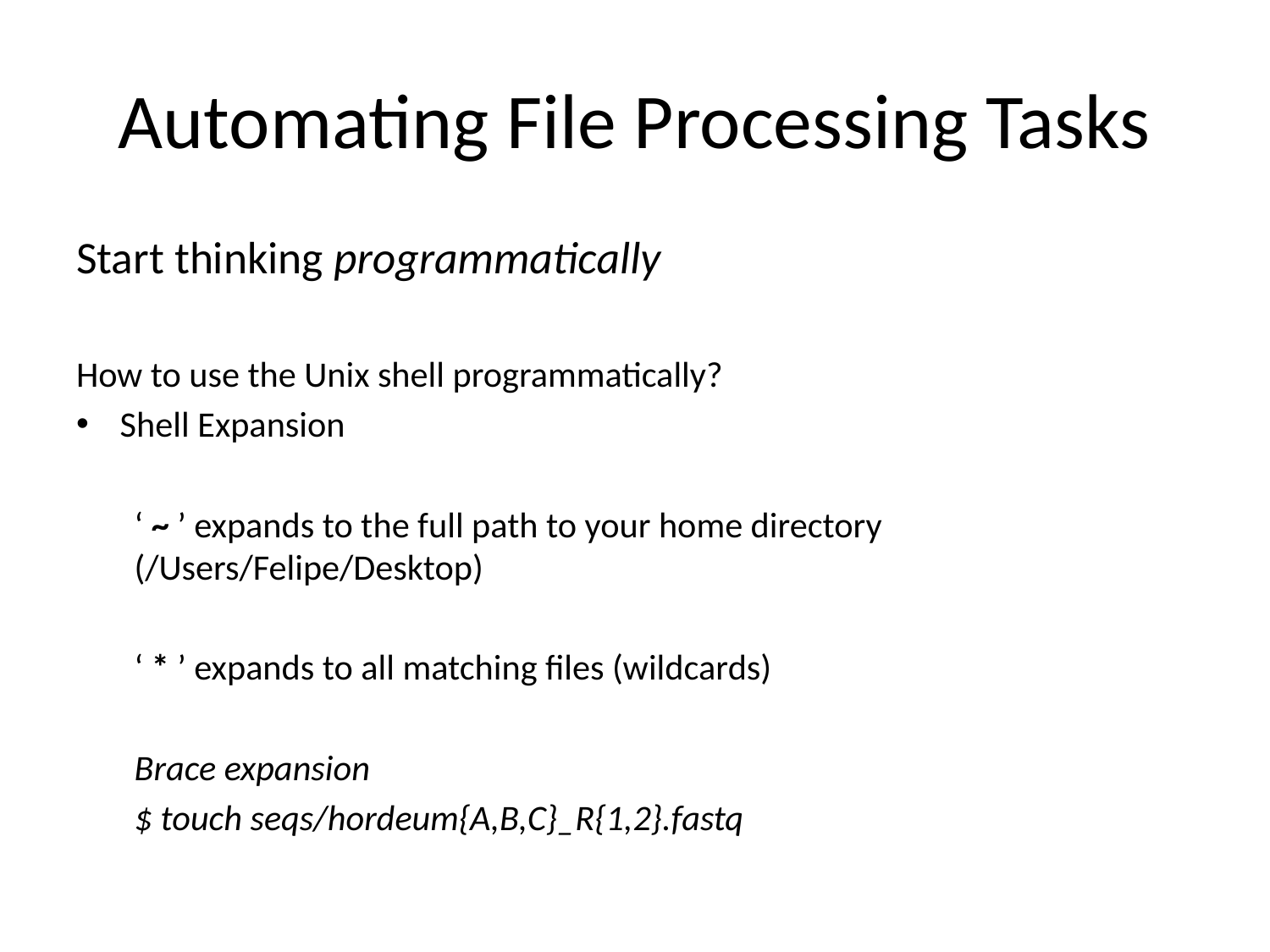

# Automating File Processing Tasks
Start thinking programmatically

How to use the Unix shell programmatically?
Shell Expansion

‘ ~ ’ expands to the full path to your home directory (/Users/Felipe/Desktop)

‘ * ’ expands to all matching files (wildcards)

Brace expansion
$ touch seqs/hordeum{A,B,C}_R{1,2}.fastq